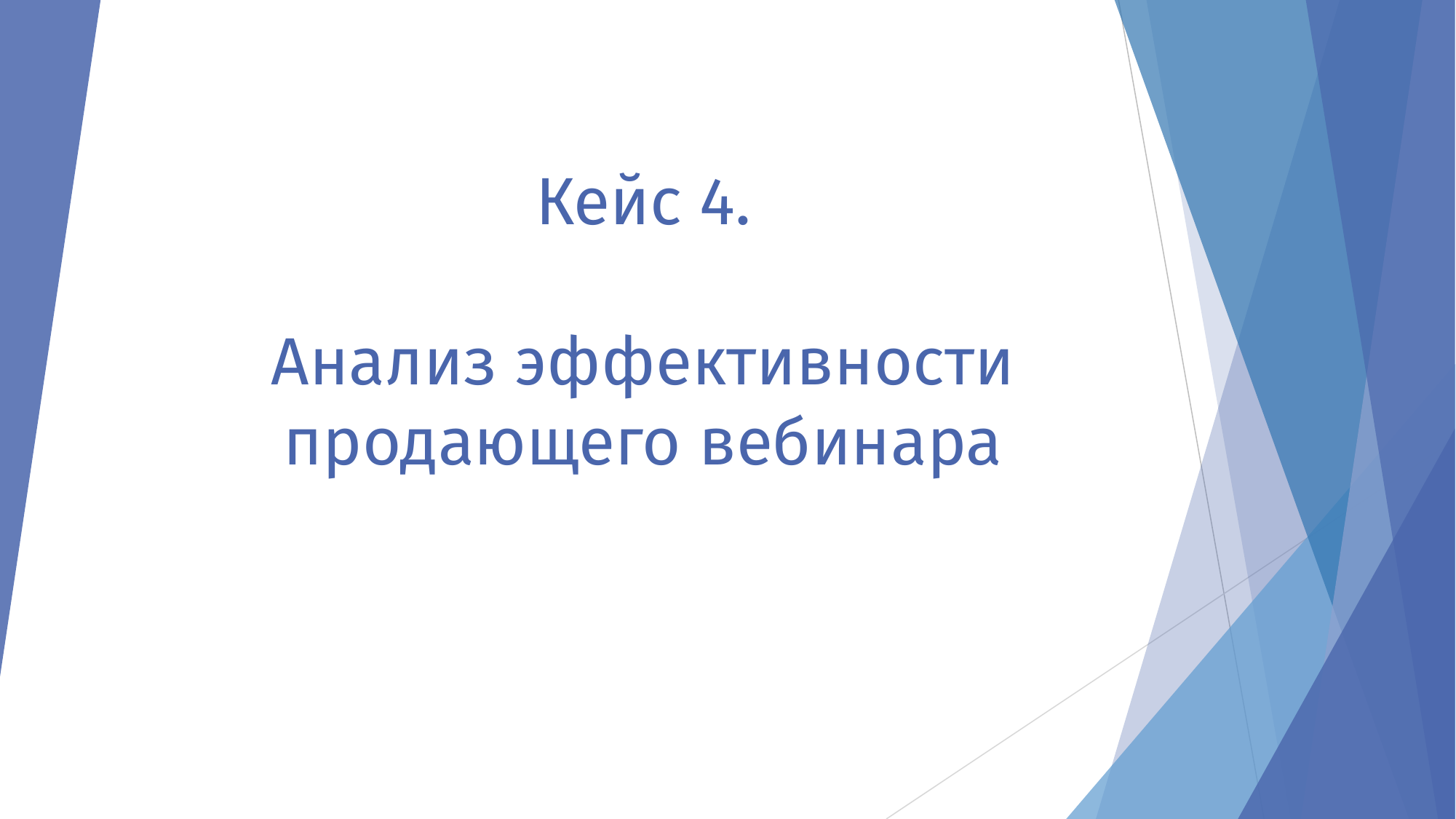

# Кейс 4. Анализ эффективности продающего вебинара